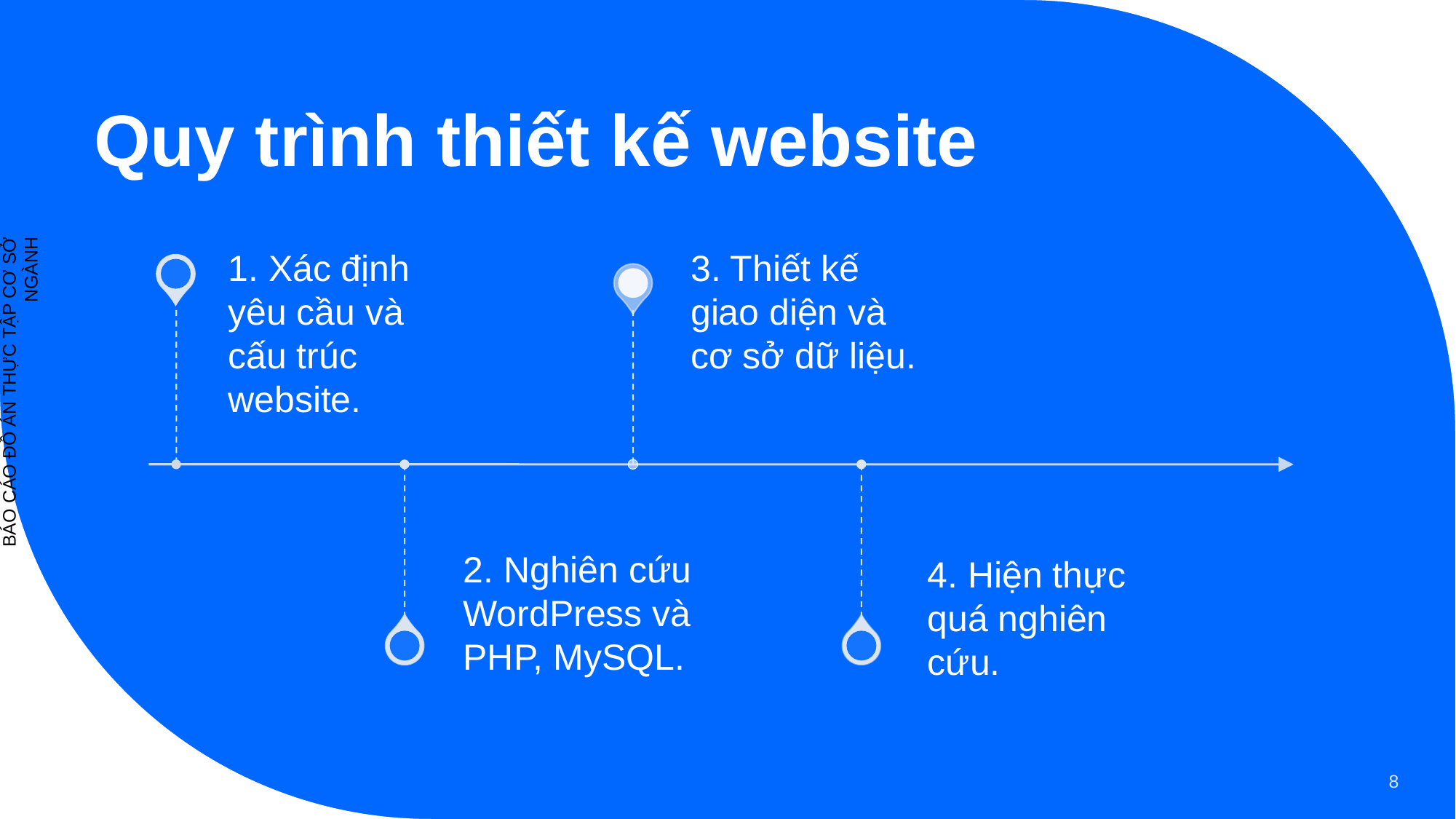

# Quy trình thiết kế website

1. Xác định yêu cầu và cấu trúc website.
3. Thiết kế giao diện và cơ sở dữ liệu.
BÁO CÁO ĐỒ ÁN THỰC TẬP CƠ SỞ NGÀNH
2. Nghiên cứu WordPress và PHP, MySQL.
4. Hiện thực quá nghiên cứu.
8